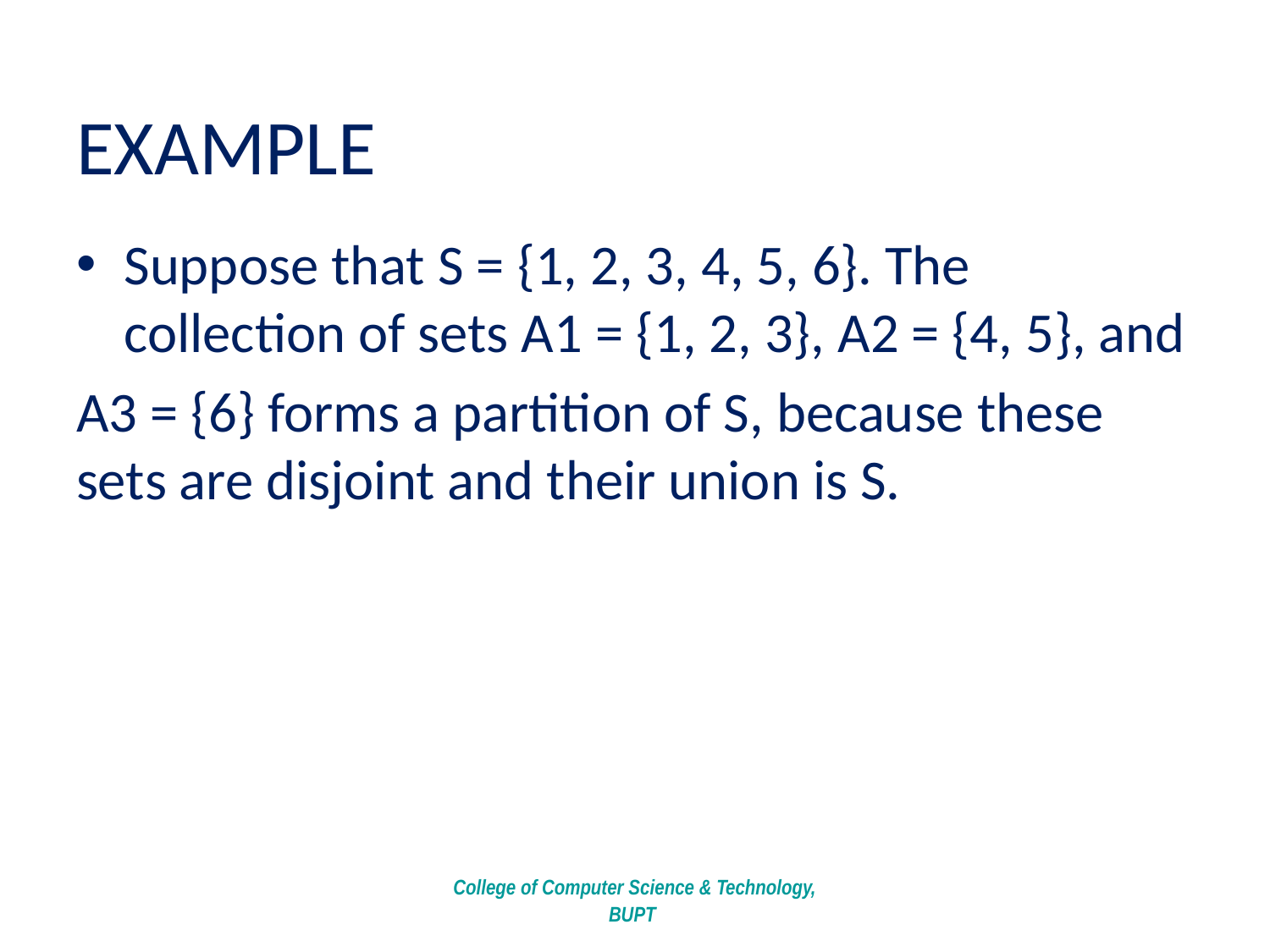

# EXAMPLE
Suppose that S = {1, 2, 3, 4, 5, 6}. The collection of sets A1 = {1, 2, 3}, A2 = {4, 5}, and
A3 = {6} forms a partition of S, because these sets are disjoint and their union is S.
115

College of Computer Science & Technology, BUPT